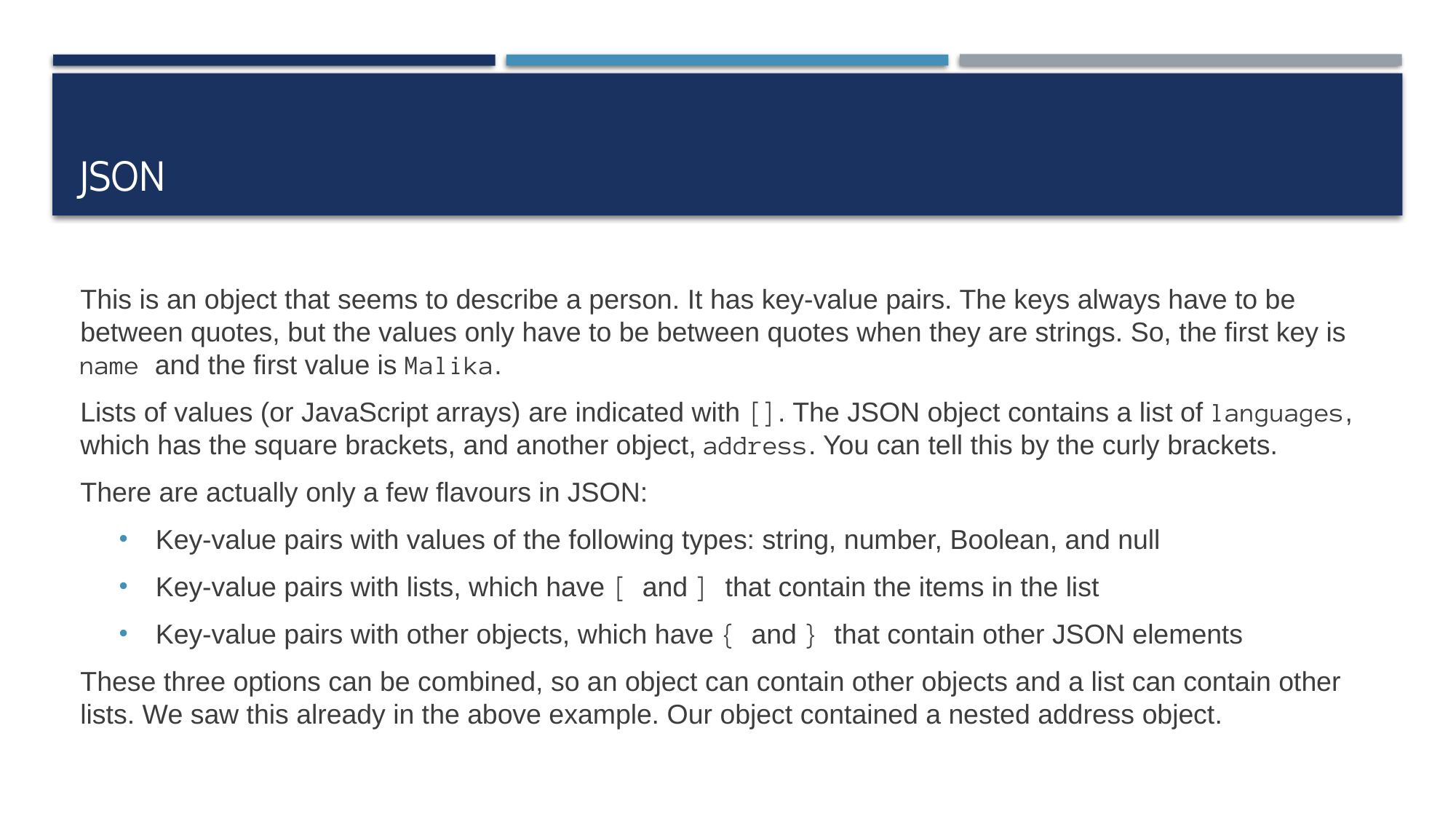

# JSON
This is an object that seems to describe a person. It has key-value pairs. The keys always have to be between quotes, but the values only have to be between quotes when they are strings. So, the first key is name and the first value is Malika.
Lists of values (or JavaScript arrays) are indicated with []. The JSON object contains a list of languages, which has the square brackets, and another object, address. You can tell this by the curly brackets.
There are actually only a few flavours in JSON:
Key-value pairs with values of the following types: string, number, Boolean, and null
Key-value pairs with lists, which have [ and ] that contain the items in the list
Key-value pairs with other objects, which have { and } that contain other JSON elements
These three options can be combined, so an object can contain other objects and a list can contain other lists. We saw this already in the above example. Our object contained a nested address object.